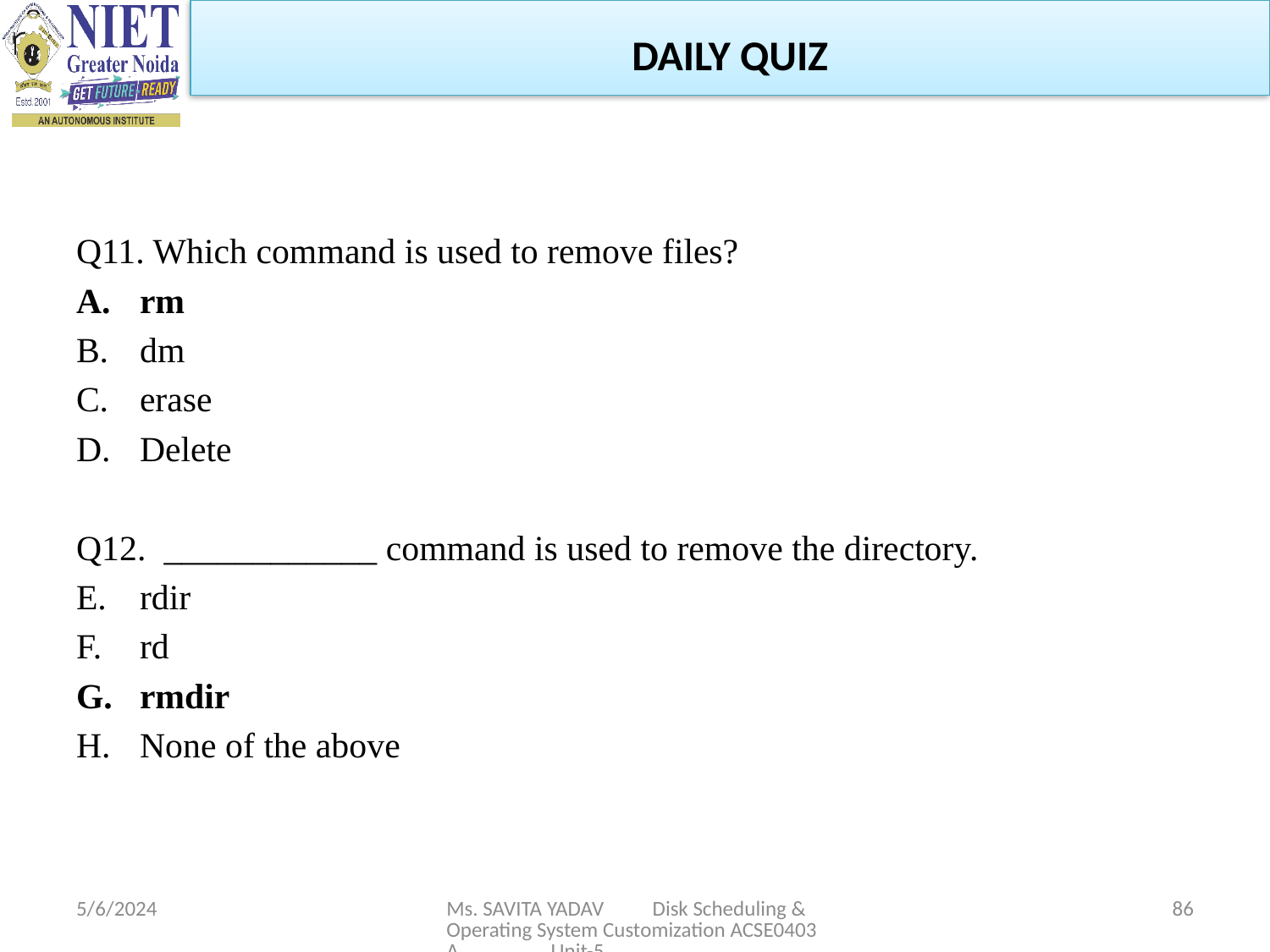

DAILY QUIZ

Q11. Which command is used to remove files?
rm
dm
erase
Delete

Q12.  ____________ command is used to remove the directory.
rdir
rd
rmdir
None of the above
5/6/2024
Ms. SAVITA YADAV          Disk Scheduling & Operating System Customization ACSE0403A                   Unit-5
86